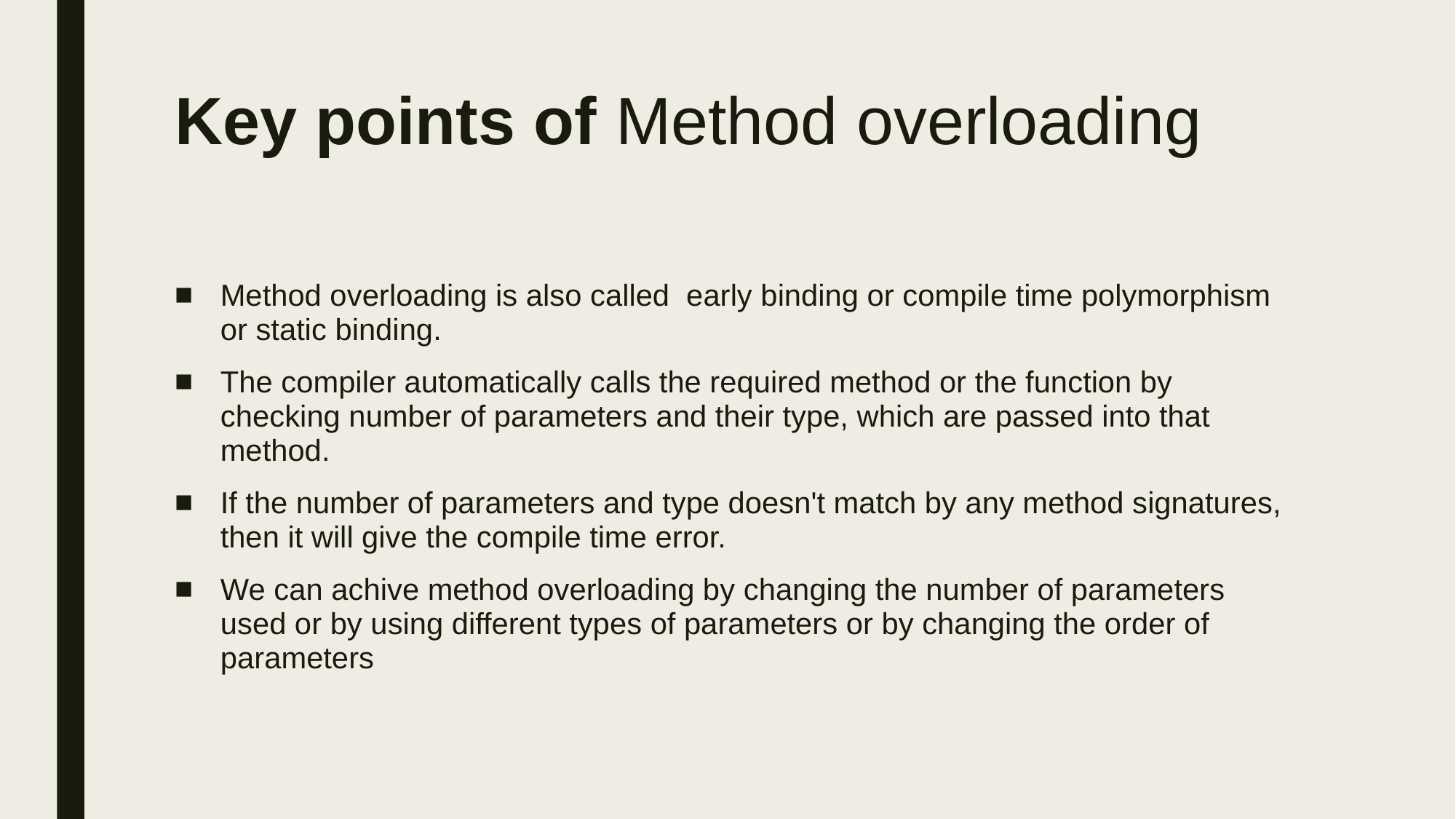

# Key points of Method overloading
Method overloading is also called  early binding or compile time polymorphism or static binding.
The compiler automatically calls the required method or the function by checking number of parameters and their type, which are passed into that method.
If the number of parameters and type doesn't match by any method signatures, then it will give the compile time error.
We can achive method overloading by changing the number of parameters used or by using different types of parameters or by changing the order of parameters